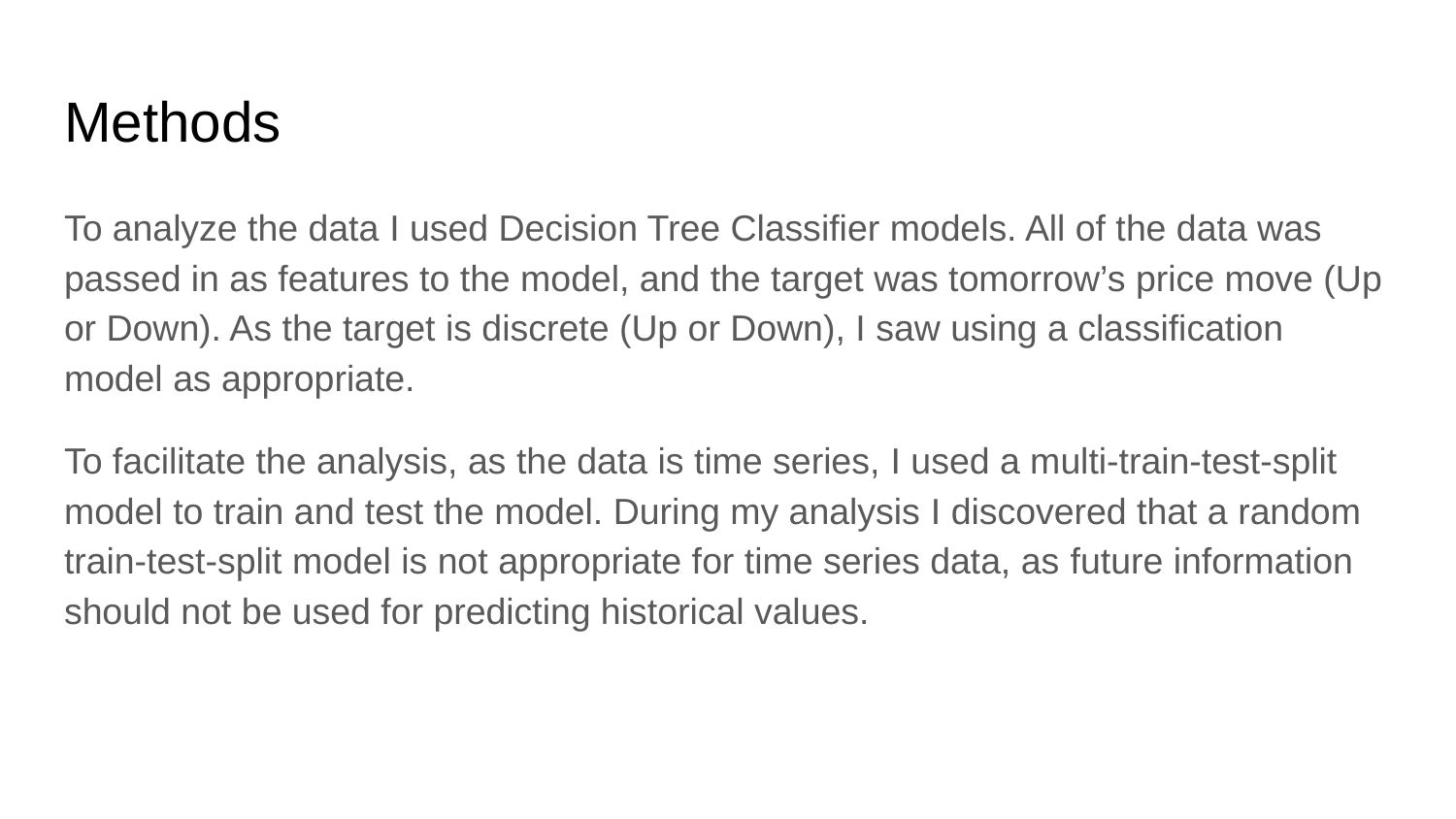

# Methods
To analyze the data I used Decision Tree Classifier models. All of the data was passed in as features to the model, and the target was tomorrow’s price move (Up or Down). As the target is discrete (Up or Down), I saw using a classification model as appropriate.
To facilitate the analysis, as the data is time series, I used a multi-train-test-split model to train and test the model. During my analysis I discovered that a random train-test-split model is not appropriate for time series data, as future information should not be used for predicting historical values.